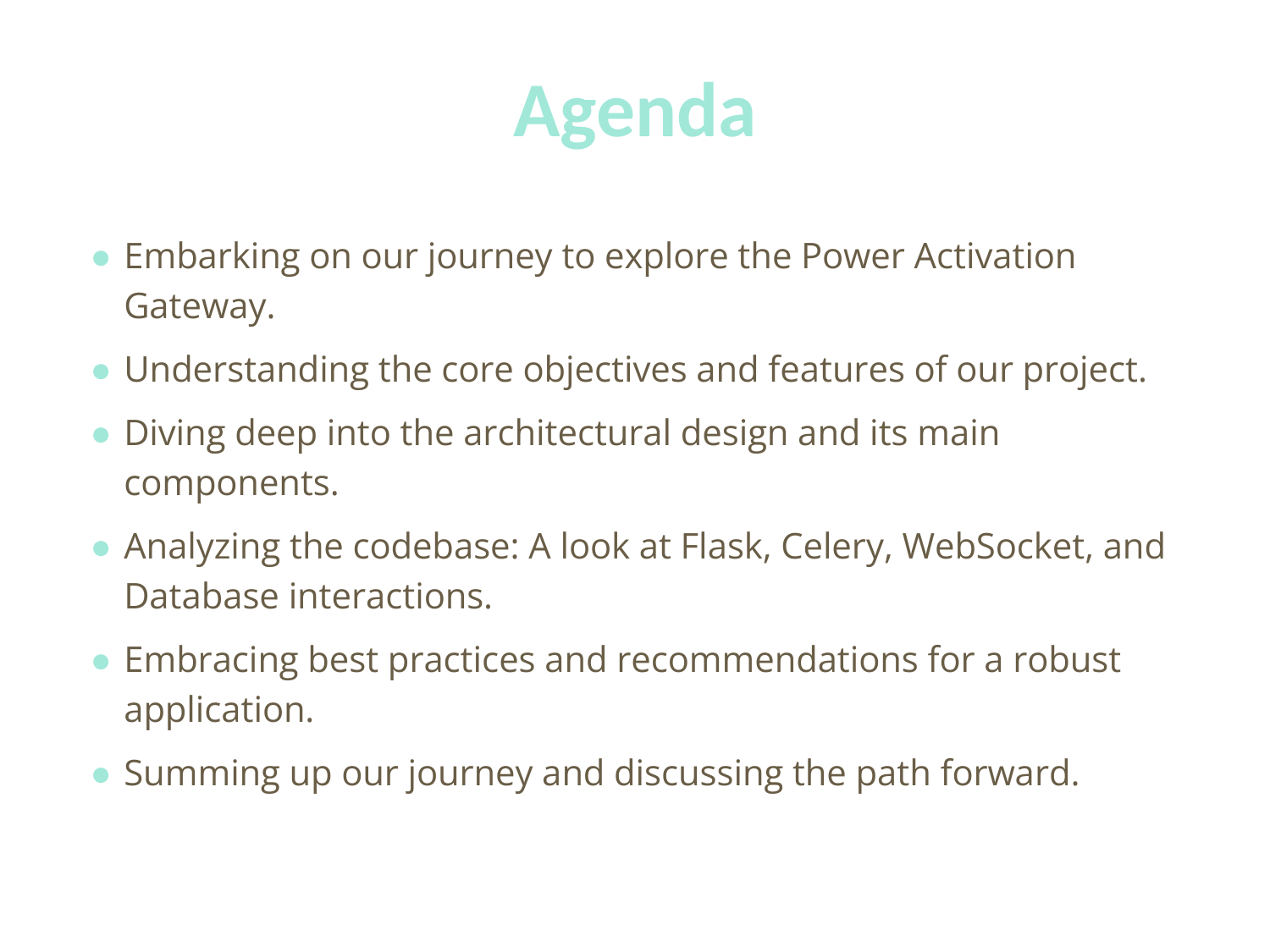

# Agenda
Embarking on our journey to explore the Power Activation Gateway.
Understanding the core objectives and features of our project.
Diving deep into the architectural design and its main components.
Analyzing the codebase: A look at Flask, Celery, WebSocket, and Database interactions.
Embracing best practices and recommendations for a robust application.
Summing up our journey and discussing the path forward.